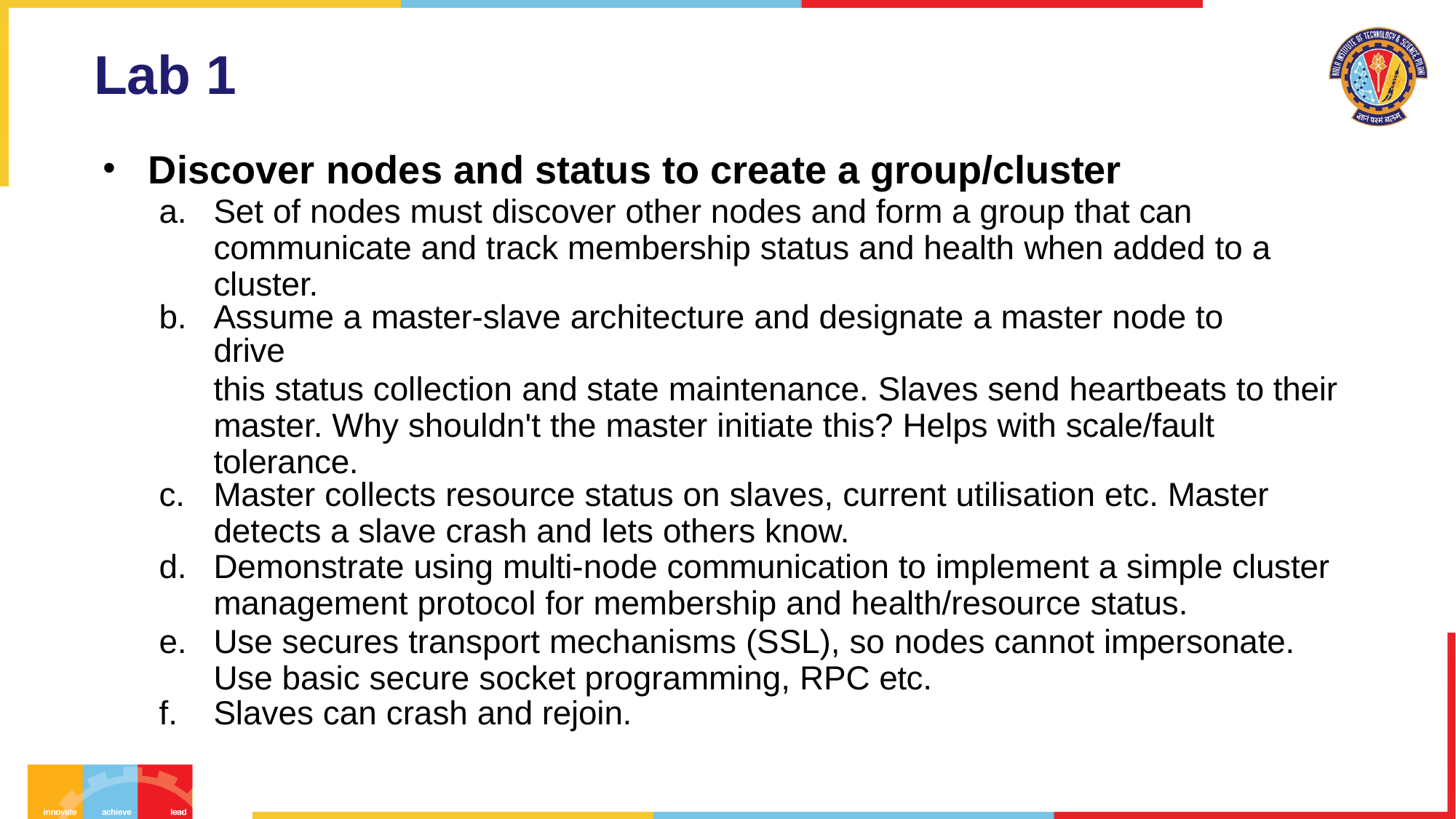

# Lab 1
Discover nodes and status to create a group/cluster
Set of nodes must discover other nodes and form a group that can communicate and track membership status and health when added to a cluster.
Assume a master-slave architecture and designate a master node to drive
this status collection and state maintenance. Slaves send heartbeats to their master. Why shouldn't the master initiate this? Helps with scale/fault tolerance.
Master collects resource status on slaves, current utilisation etc. Master
detects a slave crash and lets others know.
Demonstrate using multi-node communication to implement a simple cluster
management protocol for membership and health/resource status.
Use secures transport mechanisms (SSL), so nodes cannot impersonate. Use basic secure socket programming, RPC etc.
Slaves can crash and rejoin.